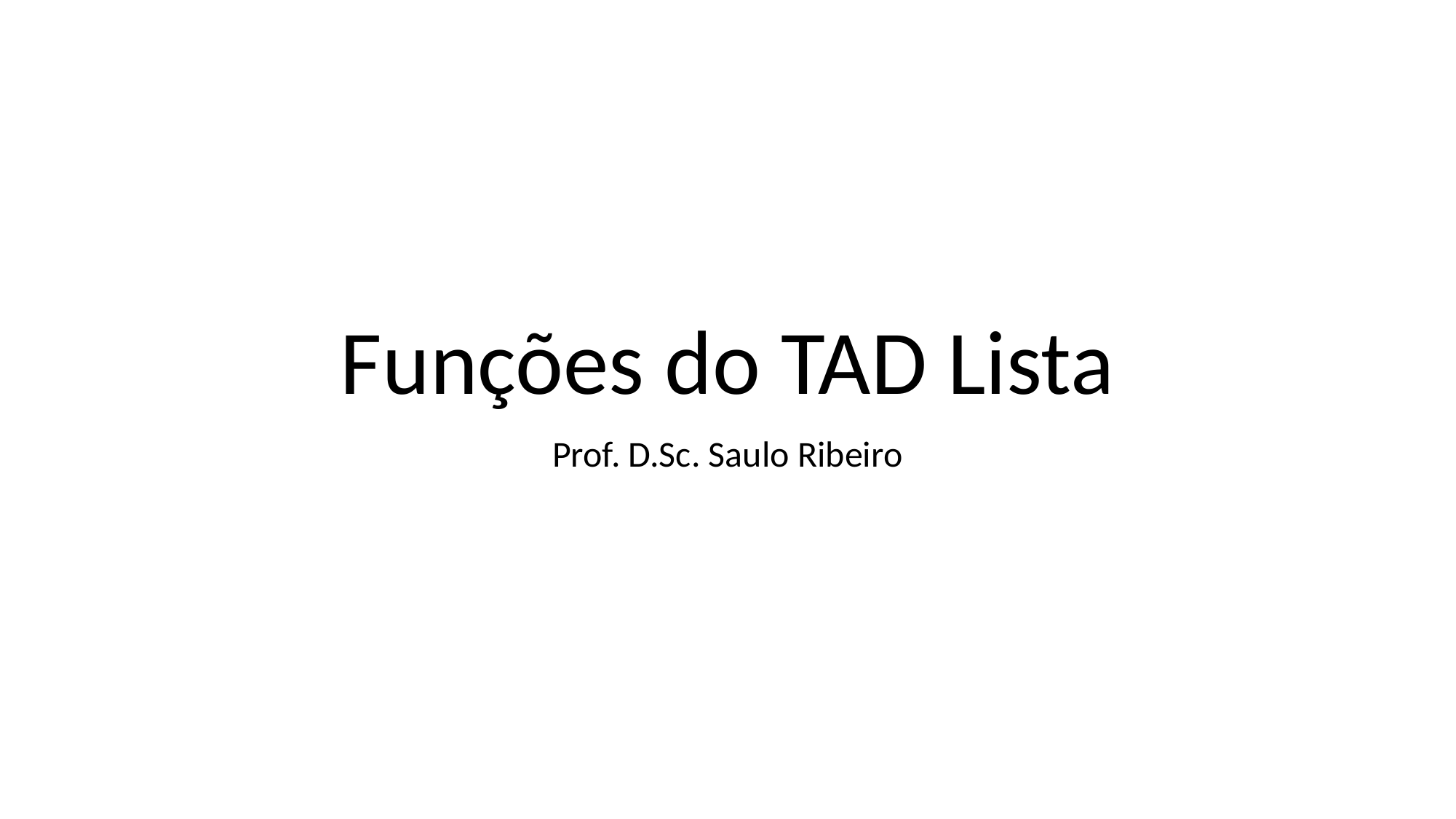

# Funções do TAD Lista
Prof. D.Sc. Saulo Ribeiro